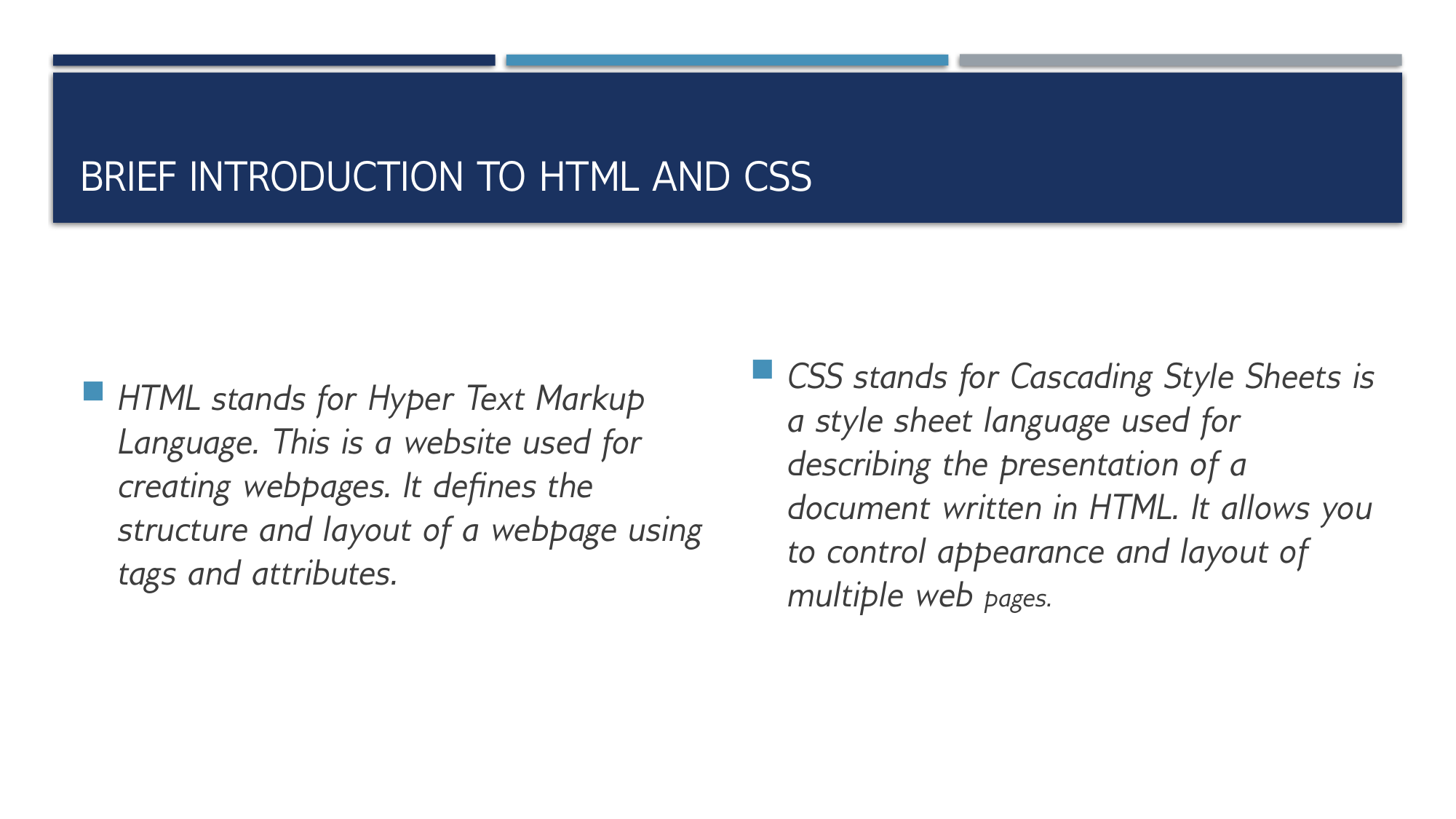

# Brief introduction to html AND CSS
CSS stands for Cascading Style Sheets is a style sheet language used for describing the presentation of a document written in HTML. It allows you to control appearance and layout of multiple web pages.
HTML stands for Hyper Text Markup Language. This is a website used for creating webpages. It defines the structure and layout of a webpage using tags and attributes.